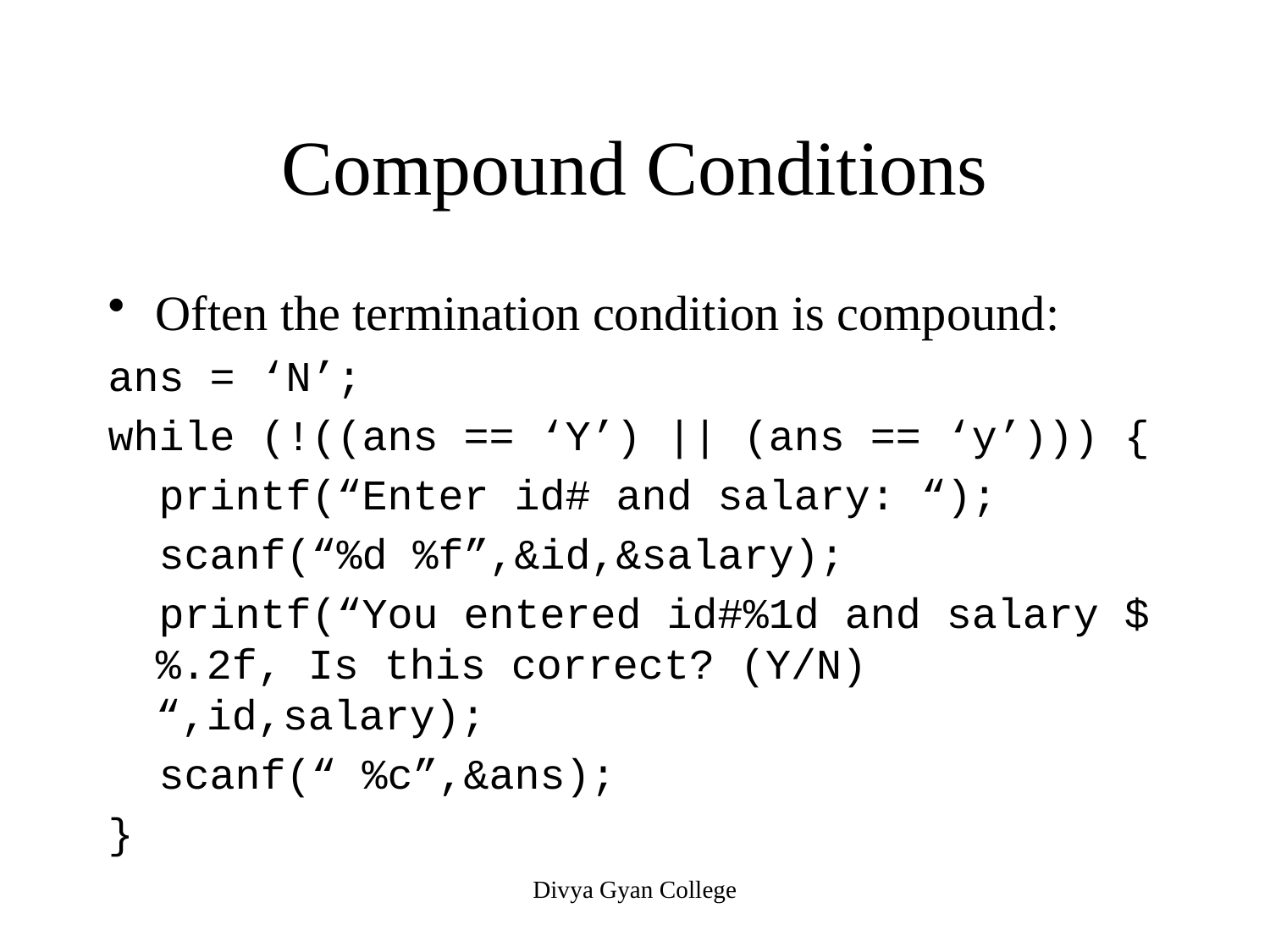

# Compound Conditions
Often the termination condition is compound:
ans = ‘N’;
while (!((ans == ‘Y’) || (ans == ‘y’))) {
  printf(“Enter id# and salary: “);
  scanf(“%d %f”,&id,&salary);
  printf(“You entered id#%1d and salary $%.2f, Is this correct? (Y/N) “,id,salary);
  scanf(“ %c”,&ans);
}
Divya Gyan College